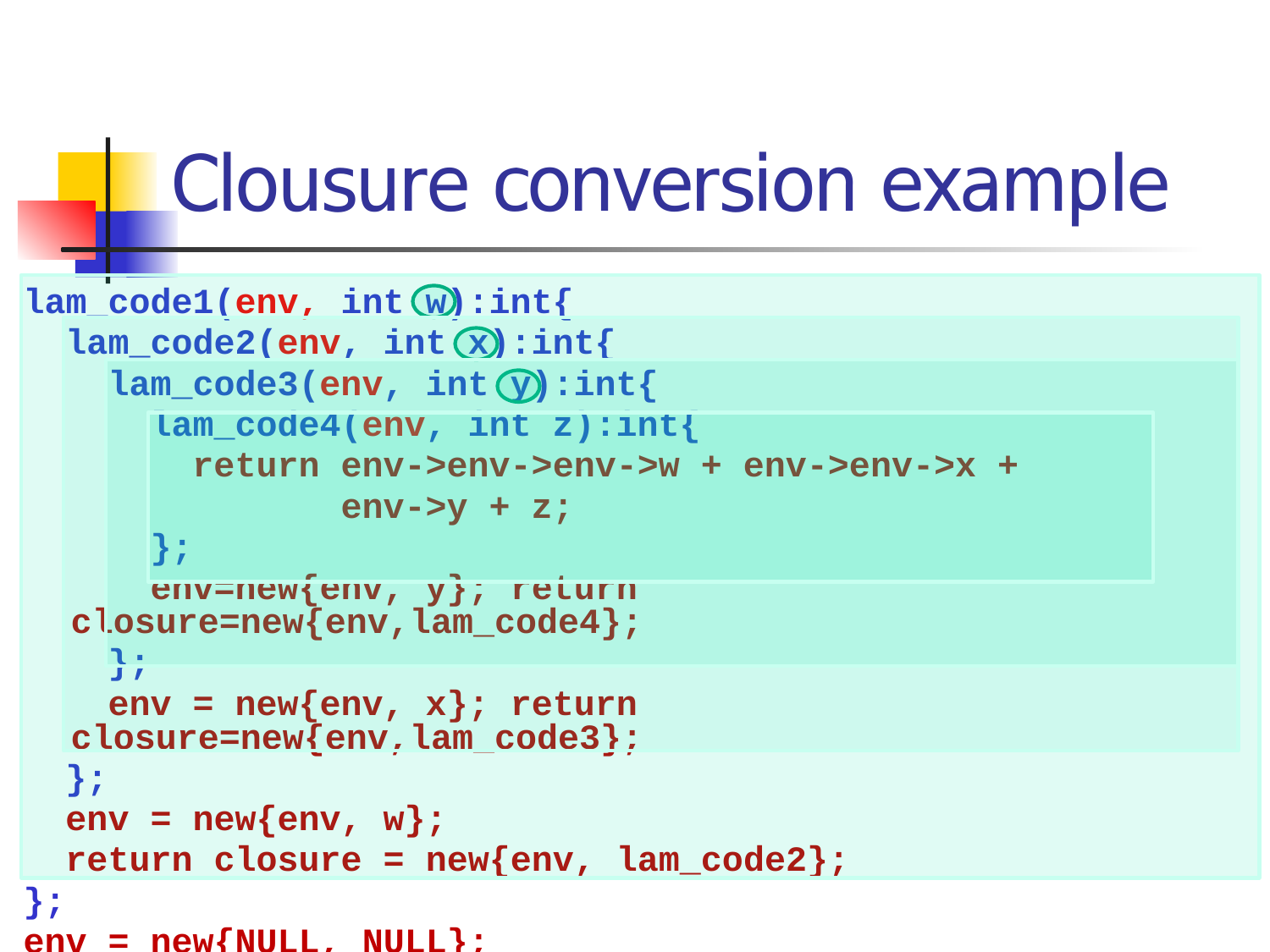

# Clousure conversion example

lam_code1(env, int w):int{
  lam_code2(env, int x):int{
    lam_code3(env, int y):int{
      lam_code4(env, int z):int{
        return env->env->env->w + env->env->x +
               env->y + z;
      };
      env=new{env, y}; return closure=new{env,lam_code4};
    };
    env = new{env, x}; return closure=new{env,lam_code3};
  };
  env = new{env, w};
  return closure = new{env, lam_code2};
};
env = new{NULL, NULL};
a = closure = new{env, lam_code1};